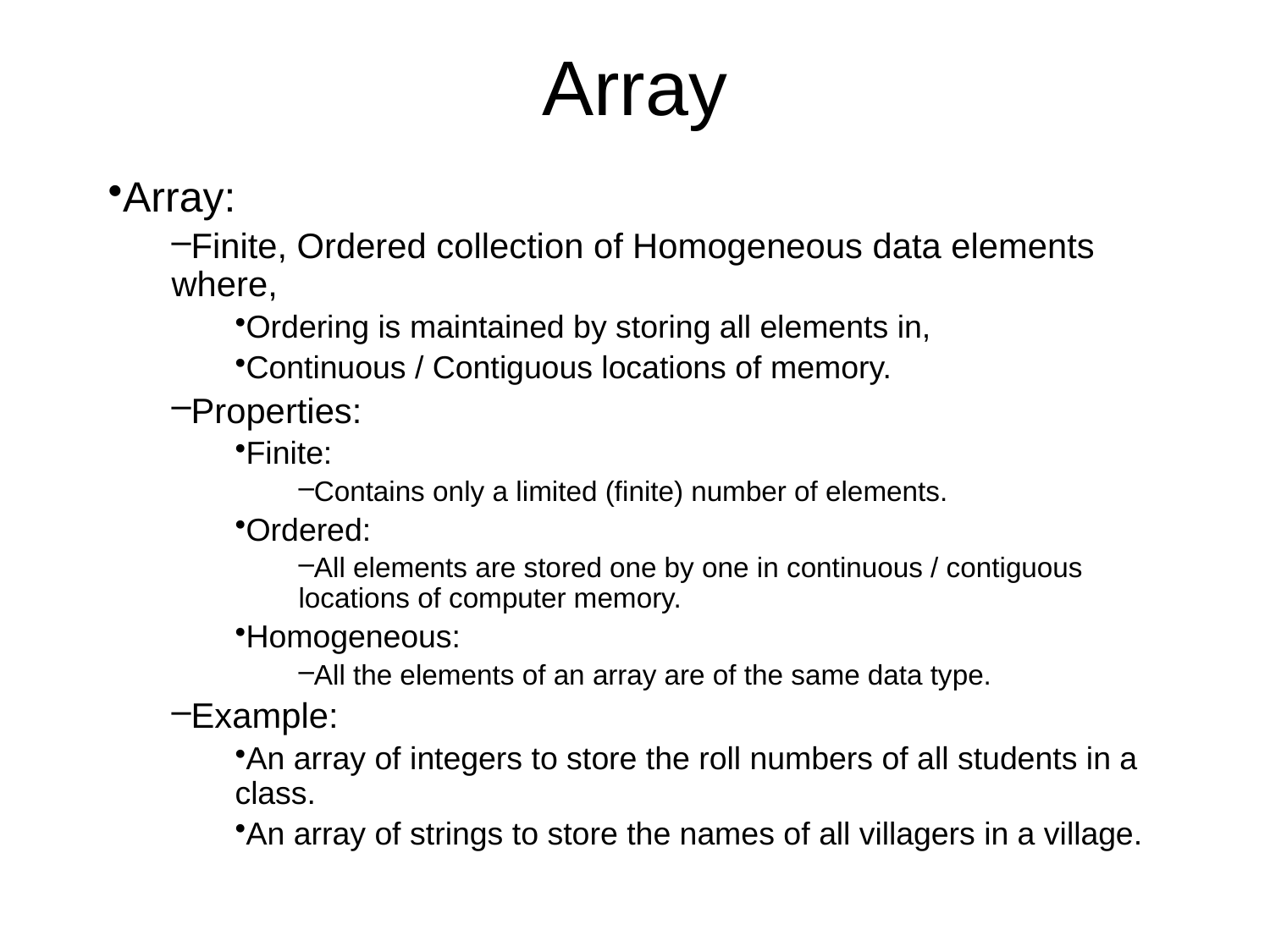

# Array
Array:
Finite, Ordered collection of Homogeneous data elements where,
Ordering is maintained by storing all elements in,
Continuous / Contiguous locations of memory.
Properties:
Finite:
Contains only a limited (finite) number of elements.
Ordered:
All elements are stored one by one in continuous / contiguous locations of computer memory.
Homogeneous:
All the elements of an array are of the same data type.
Example:
An array of integers to store the roll numbers of all students in a class.
An array of strings to store the names of all villagers in a village.